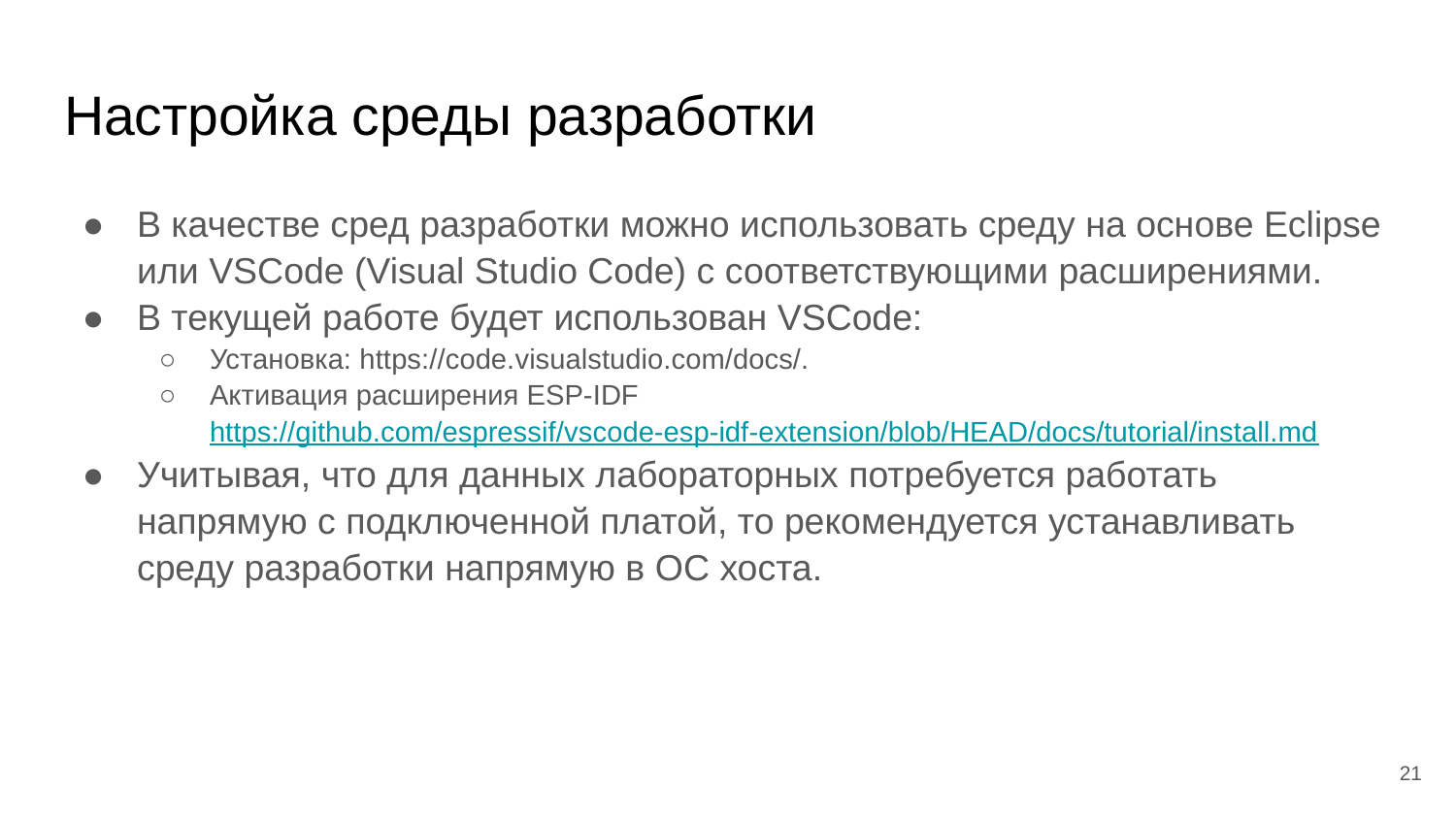

# Настройка среды разработки
В качестве сред разработки можно использовать среду на основе Eclipse или VSCode (Visual Studio Code) с соответствующими расширениями.
В текущей работе будет использован VSCode:
Установка: https://code.visualstudio.com/docs/.
Активация расширения ESP-IDF https://github.com/espressif/vscode-esp-idf-extension/blob/HEAD/docs/tutorial/install.md
Учитывая, что для данных лабораторных потребуется работать напрямую с подключенной платой, то рекомендуется устанавливать среду разработки напрямую в ОС хоста.

21